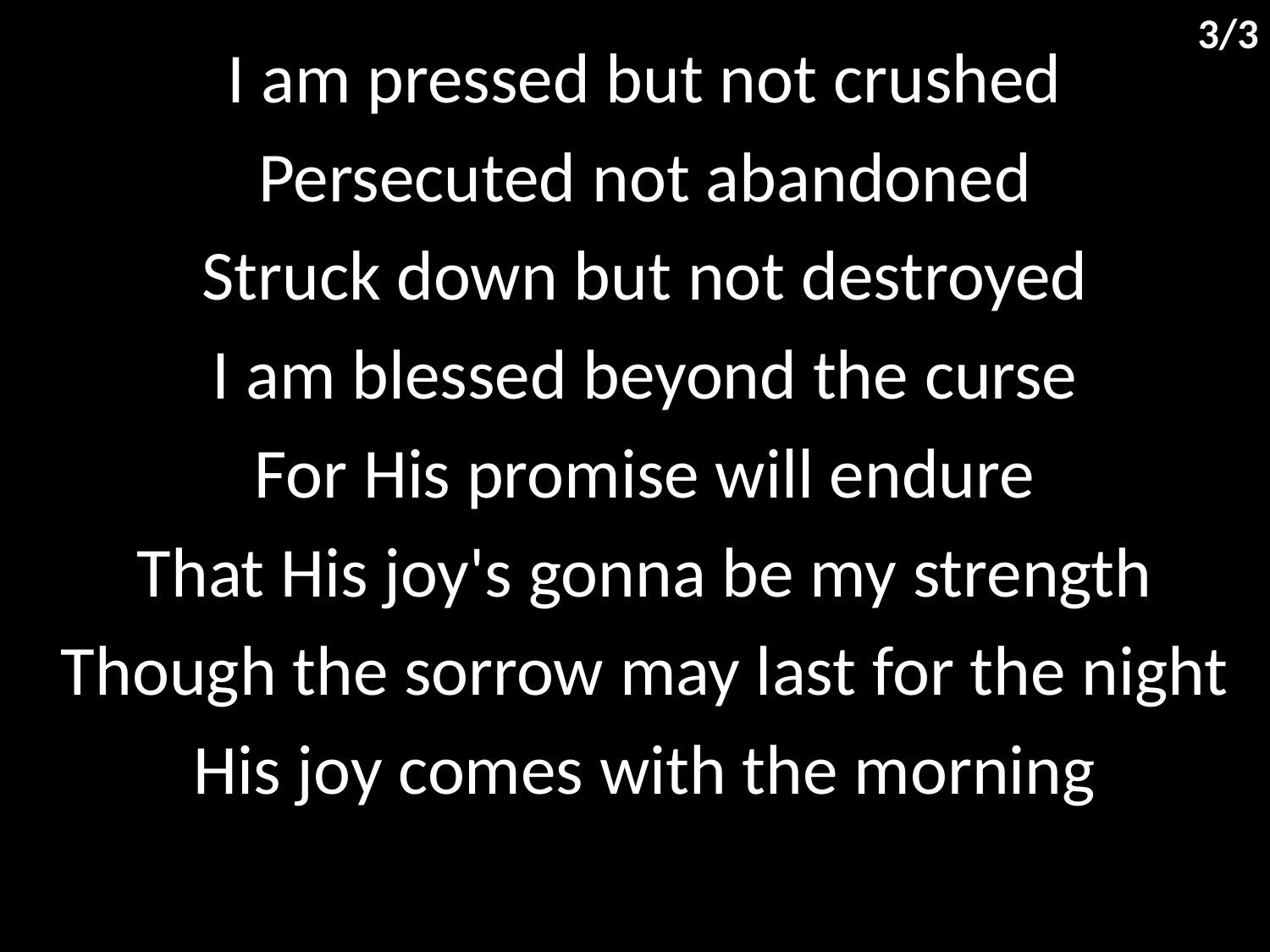

3/3
I am pressed but not crushed
Persecuted not abandoned
Struck down but not destroyed
I am blessed beyond the curse
For His promise will endure
That His joy's gonna be my strength
Though the sorrow may last for the night
His joy comes with the morning